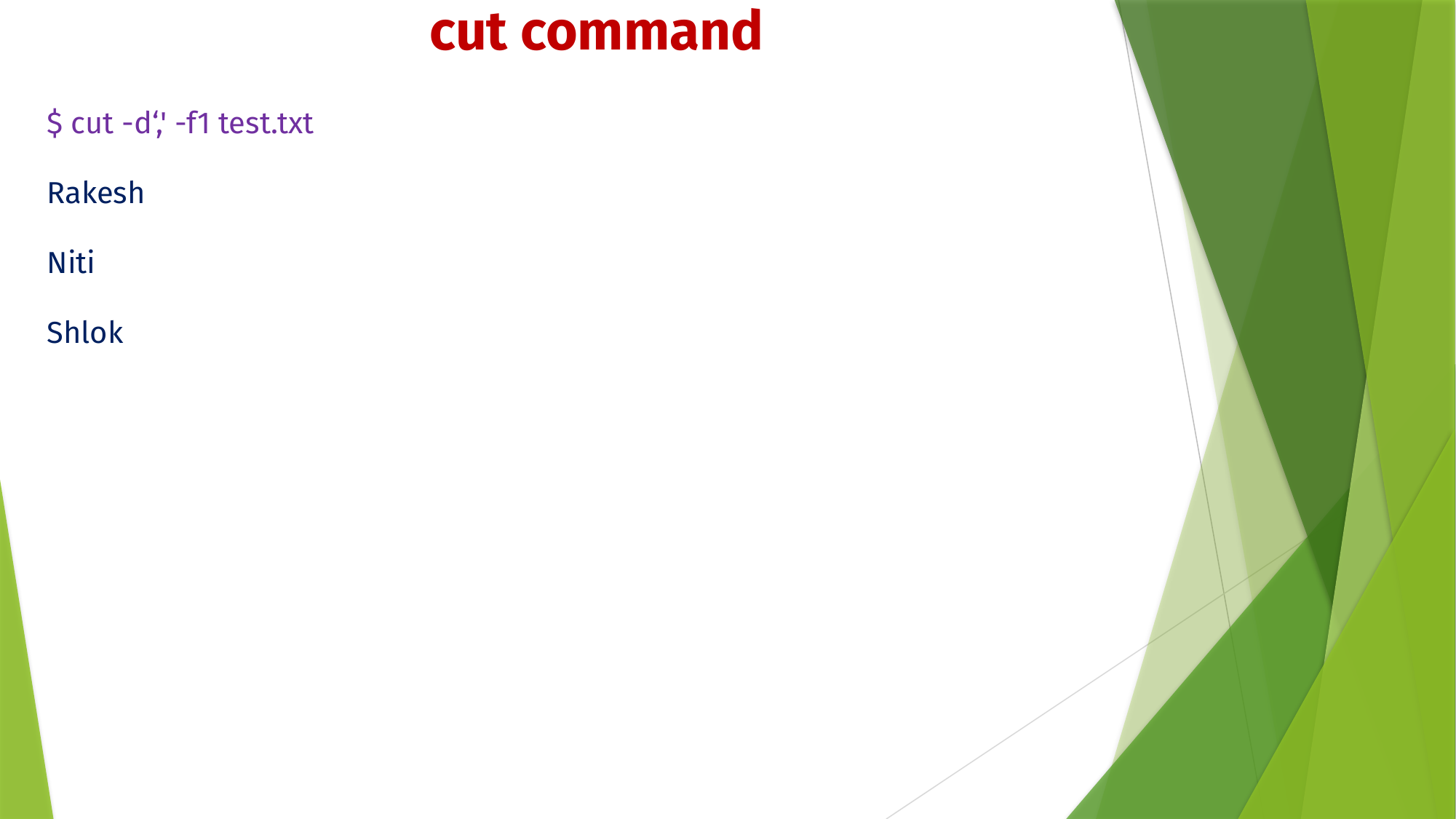

# cut command
$ cut -d‘,' -f1 test.txt
Rakesh
Niti
Shlok